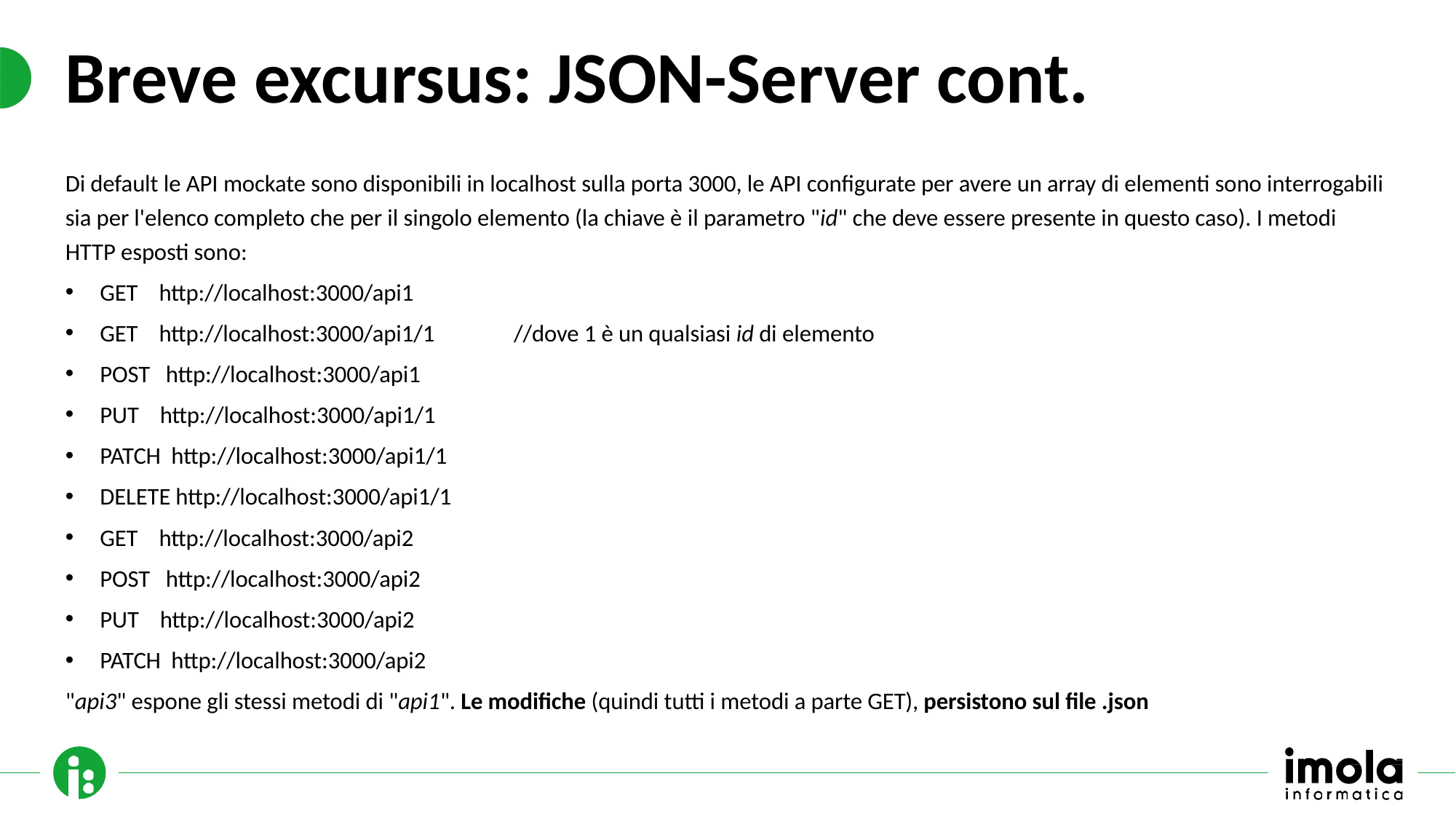

# Breve excursus: JSON-Server cont.
Di default le API mockate sono disponibili in localhost sulla porta 3000, le API configurate per avere un array di elementi sono interrogabili sia per l'elenco completo che per il singolo elemento (la chiave è il parametro "id" che deve essere presente in questo caso). I metodi HTTP esposti sono:
GET    http://localhost:3000/api1
GET    http://localhost:3000/api1/1               //dove 1 è un qualsiasi id di elemento
POST   http://localhost:3000/api1
PUT    http://localhost:3000/api1/1
PATCH  http://localhost:3000/api1/1
DELETE http://localhost:3000/api1/1
GET    http://localhost:3000/api2
POST   http://localhost:3000/api2
PUT    http://localhost:3000/api2
PATCH  http://localhost:3000/api2
"api3" espone gli stessi metodi di "api1". Le modifiche (quindi tutti i metodi a parte GET), persistono sul file .json